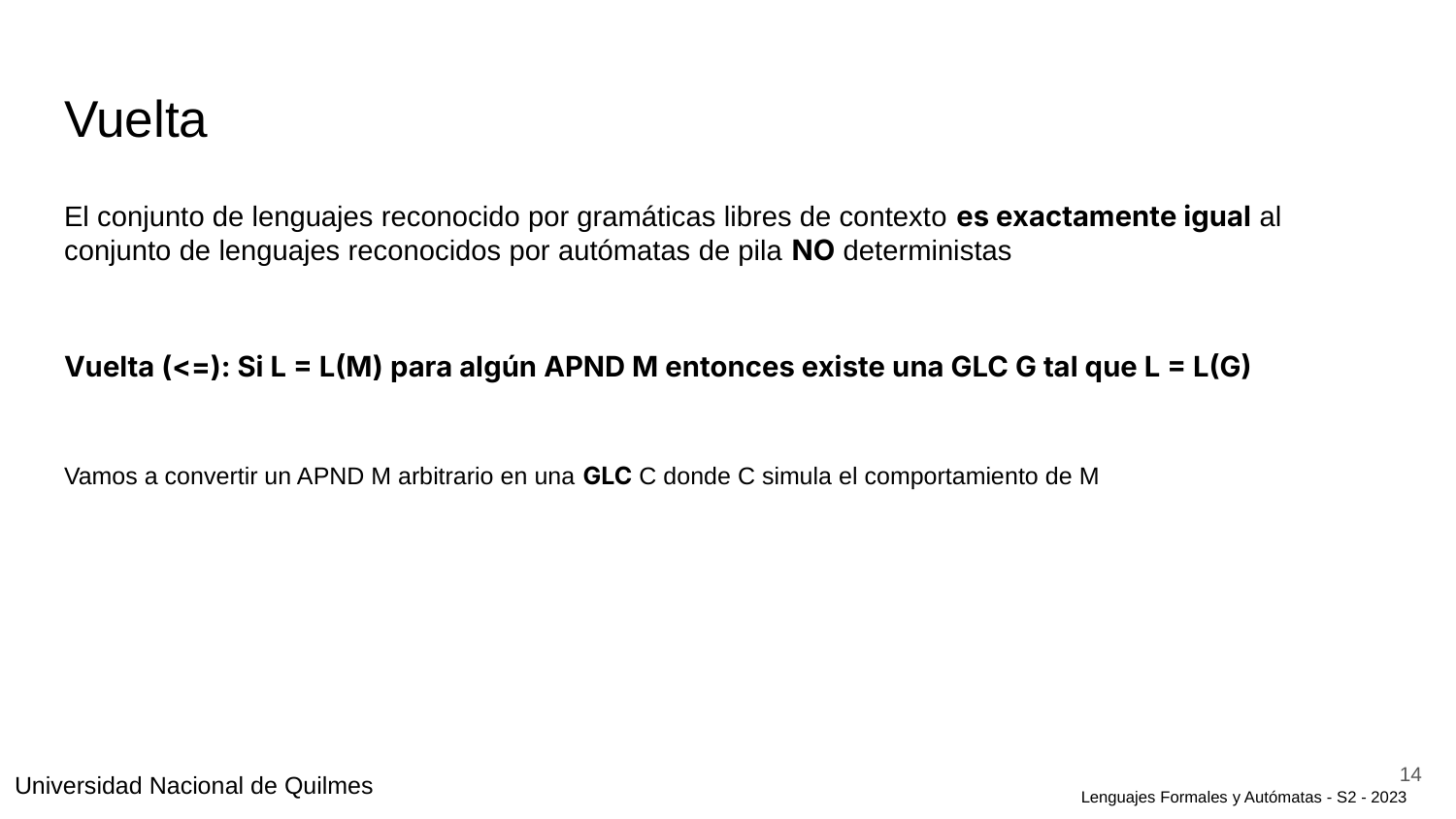

# Vuelta
El conjunto de lenguajes reconocido por gramáticas libres de contexto es exactamente igual al conjunto de lenguajes reconocidos por autómatas de pila NO deterministas

Vuelta (<=): Si L = L(M) para algún APND M entonces existe una GLC G tal que L = L(G)

Vamos a convertir un APND M arbitrario en una GLC C donde C simula el comportamiento de M

14
Universidad Nacional de Quilmes
Lenguajes Formales y Autómatas - S2 - 2023